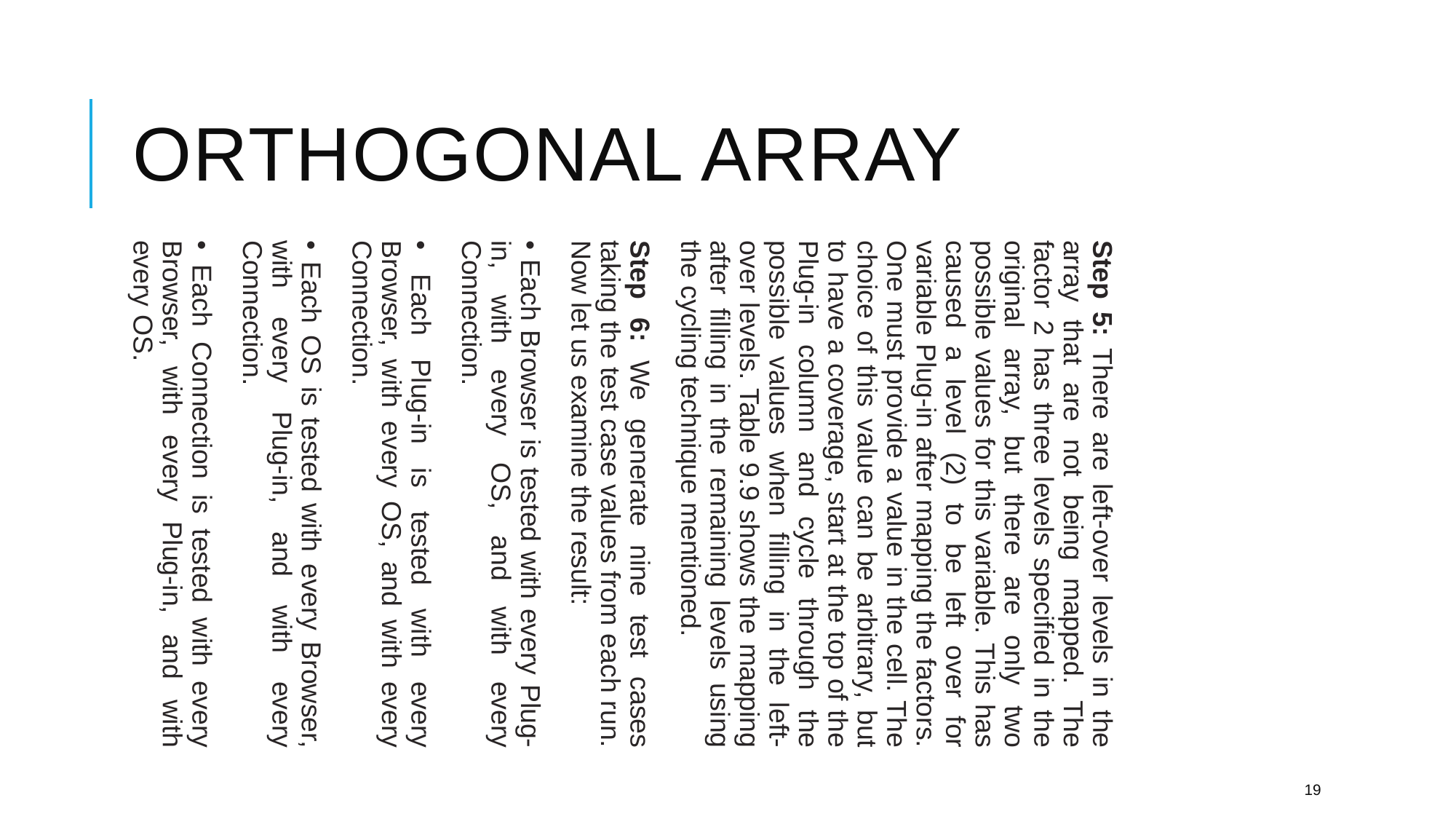

Orthogonal Array
Step 5: There are left-over levels in the array that are not being mapped. The factor 2 has three levels specified in the original array, but there are only two possible values for this variable. This has caused a level (2) to be left over for variable Plug-in after mapping the factors. One must provide a value in the cell. The choice of this value can be arbitrary, but to have a coverage, start at the top of the Plug-in column and cycle through the possible values when filling in the left-over levels. Table 9.9 shows the mapping after filling in the remaining levels using the cycling technique mentioned.
Step 6: We generate nine test cases taking the test case values from each run. Now let us examine the result:
• Each Browser is tested with every Plug-in, with every OS, and with every Connection.
• Each Plug-in is tested with every Browser, with every OS, and with every Connection.
• Each OS is tested with every Browser, with every Plug-in, and with every Connection.
• Each Connection is tested with every Browser, with every Plug-in, and with every OS.
19